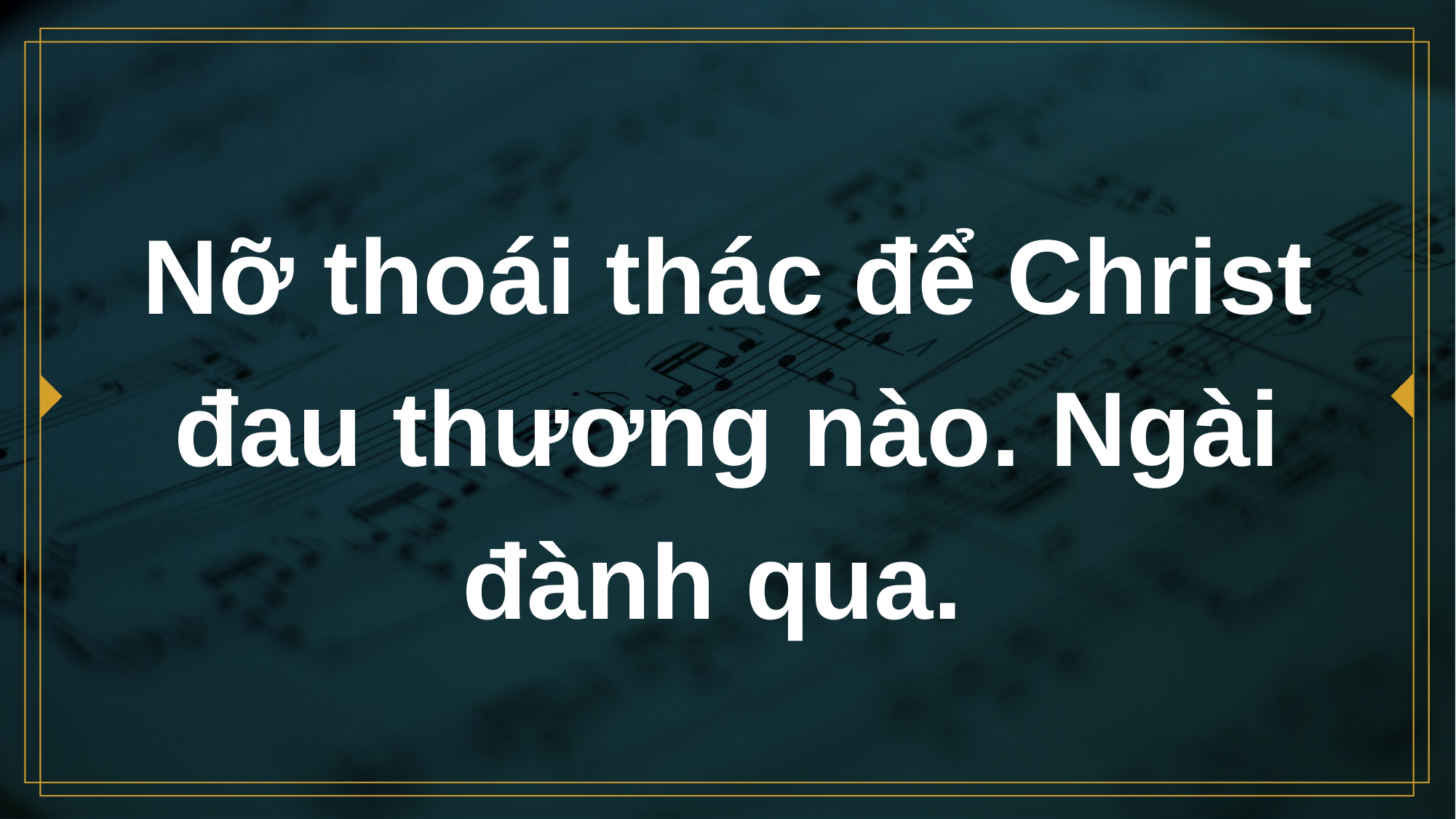

# Nỡ thoái thác để Christ đau thương nào. Ngài đành qua.